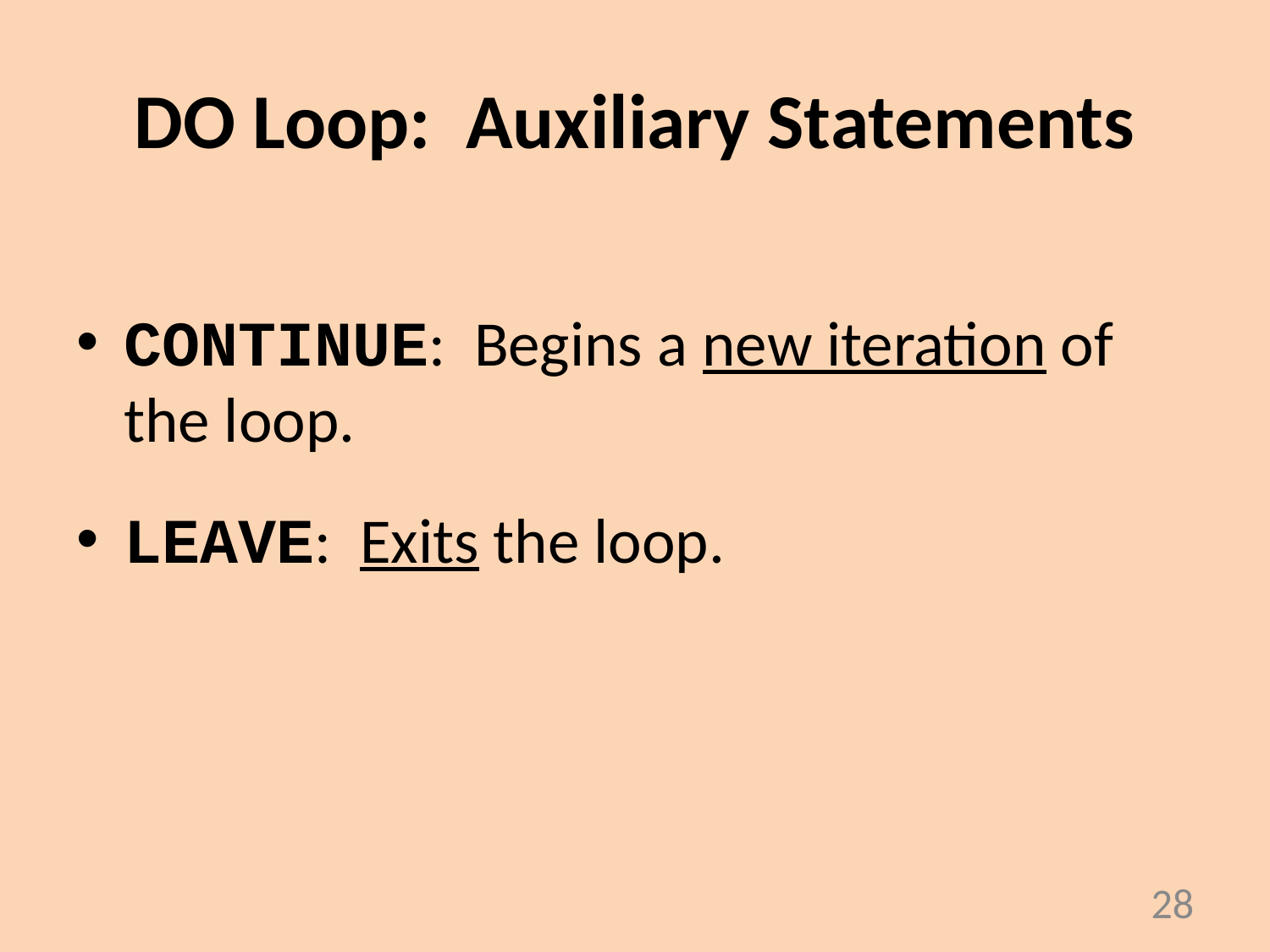

# DO Loop:  Auxiliary Statements
CONTINUE:  Begins a new iteration of the loop.
LEAVE:  Exits the loop.
28